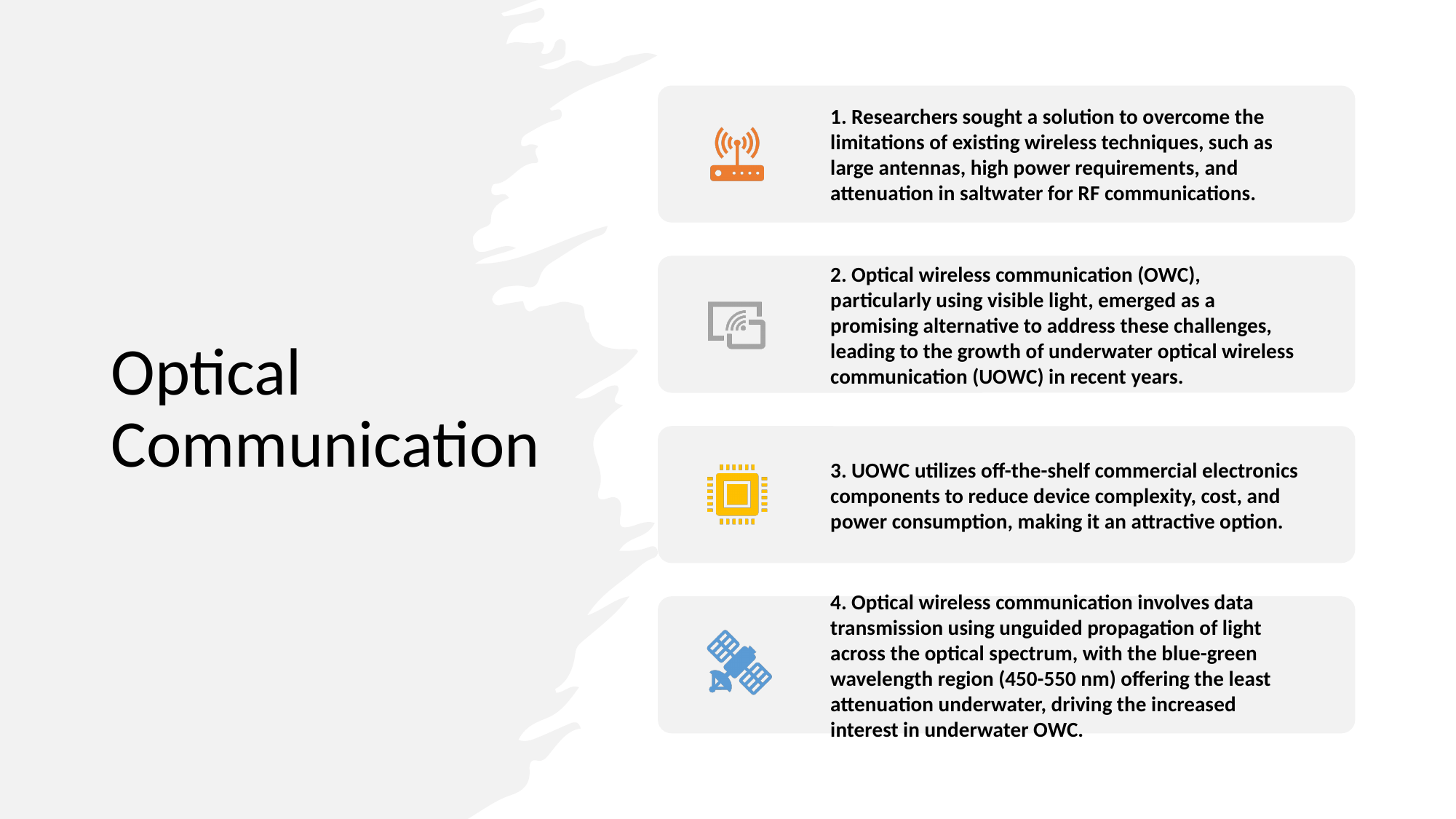

# Optical Communication
1. Researchers sought a solution to overcome the limitations of existing wireless techniques, such as large antennas, high power requirements, and attenuation in saltwater for RF communications.
2. Optical wireless communication (OWC), particularly using visible light, emerged as a promising alternative to address these challenges, leading to the growth of underwater optical wireless communication (UOWC) in recent years.
3. UOWC utilizes off-the-shelf commercial electronics components to reduce device complexity, cost, and power consumption, making it an attractive option.
4. Optical wireless communication involves data transmission using unguided propagation of light across the optical spectrum, with the blue-green wavelength region (450-550 nm) offering the least attenuation underwater, driving the increased interest in underwater OWC.